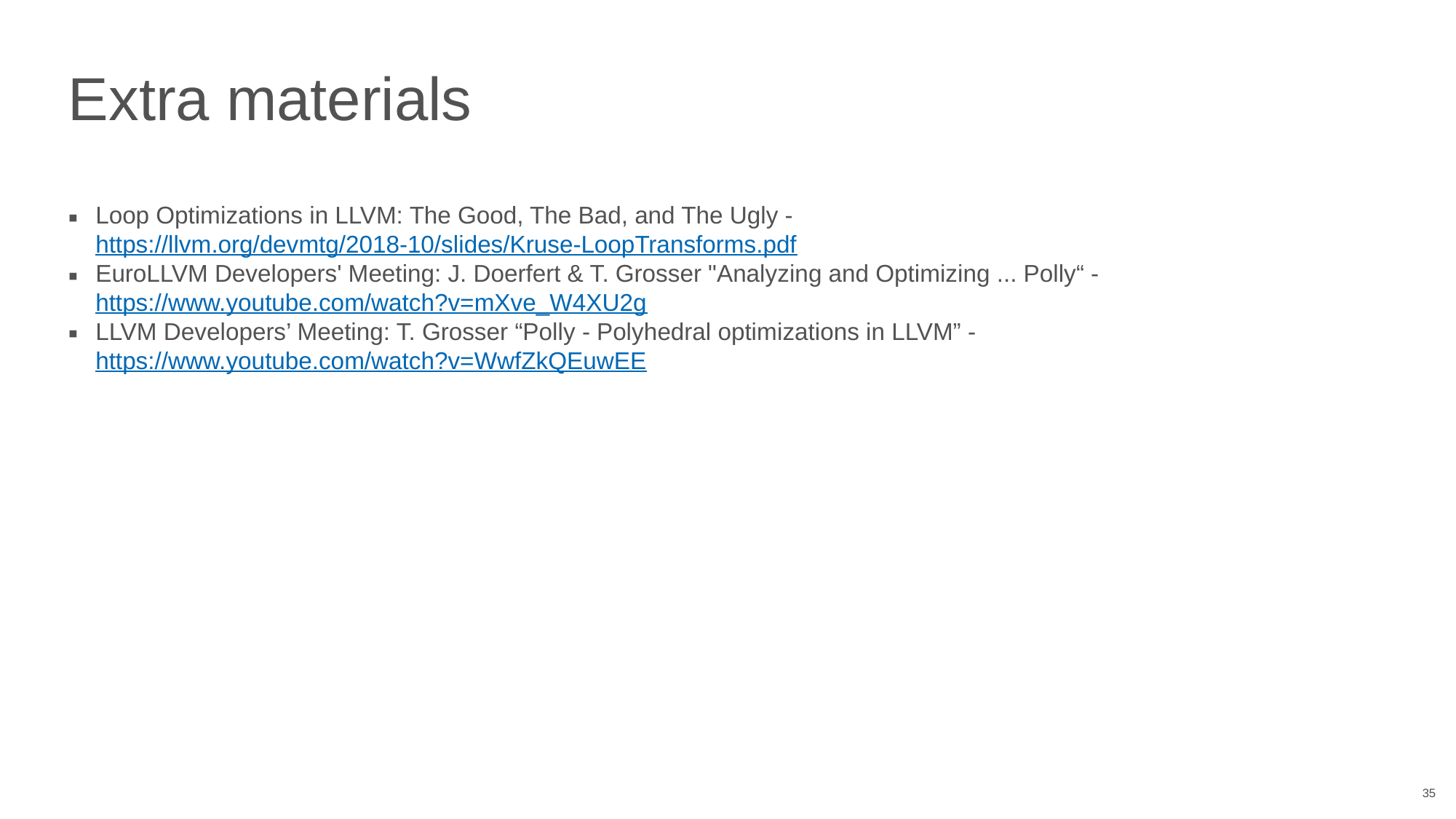

# Extra materials
Loop Optimizations in LLVM: The Good, The Bad, and The Ugly - https://llvm.org/devmtg/2018-10/slides/Kruse-LoopTransforms.pdf
EuroLLVM Developers' Meeting: J. Doerfert & T. Grosser "Analyzing and Optimizing ... Polly“ - https://www.youtube.com/watch?v=mXve_W4XU2g
LLVM Developers’ Meeting: T. Grosser “Polly - Polyhedral optimizations in LLVM” - https://www.youtube.com/watch?v=WwfZkQEuwEE